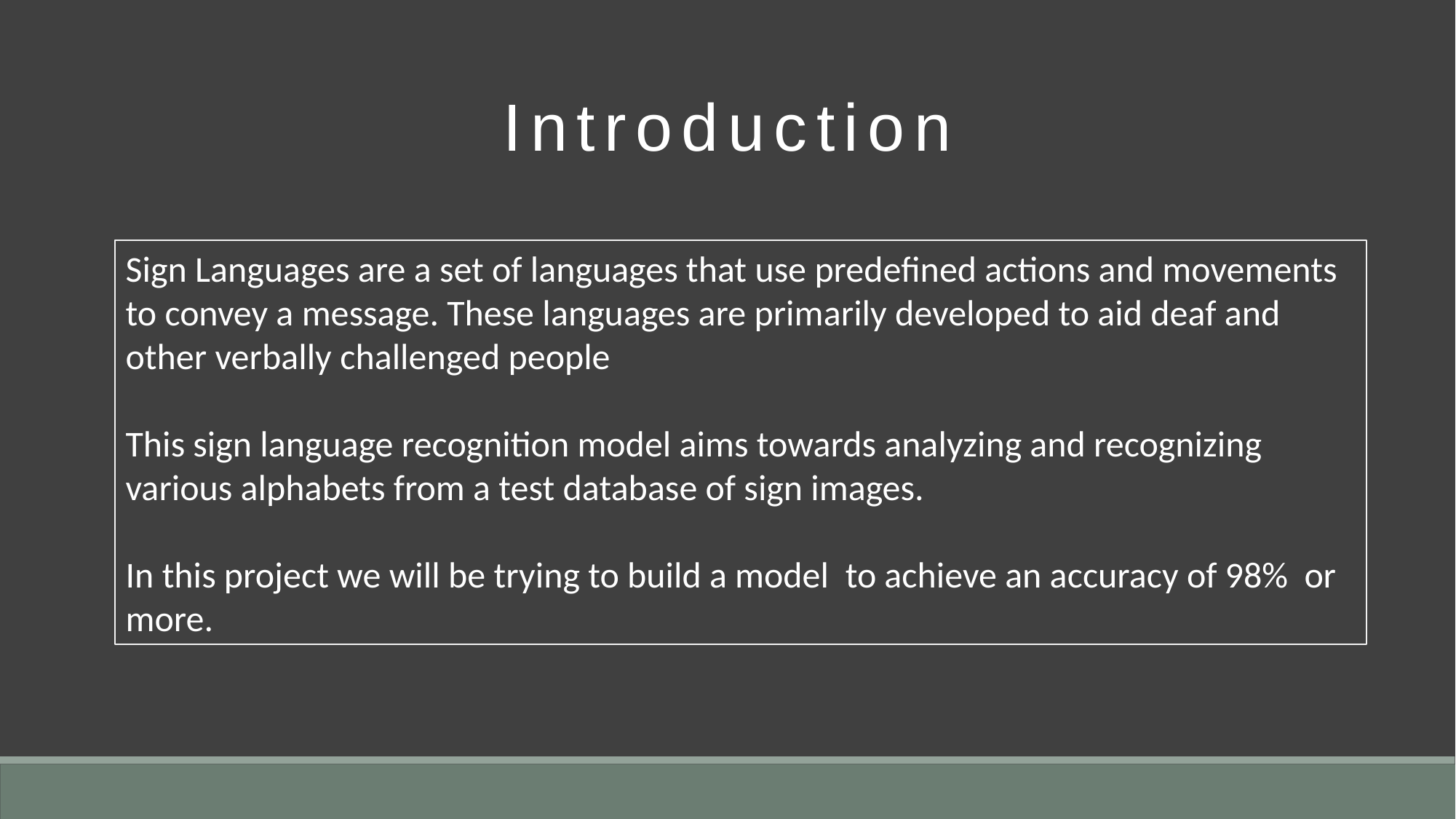

Introduction
Sign Languages are a set of languages that use predefined actions and movements to convey a message. These languages are primarily developed to aid deaf and other verbally challenged people

This sign language recognition model aims towards analyzing and recognizing various alphabets from a test database of sign images.

In this project we will be trying to build a model  to achieve an accuracy of 98%  or  more.